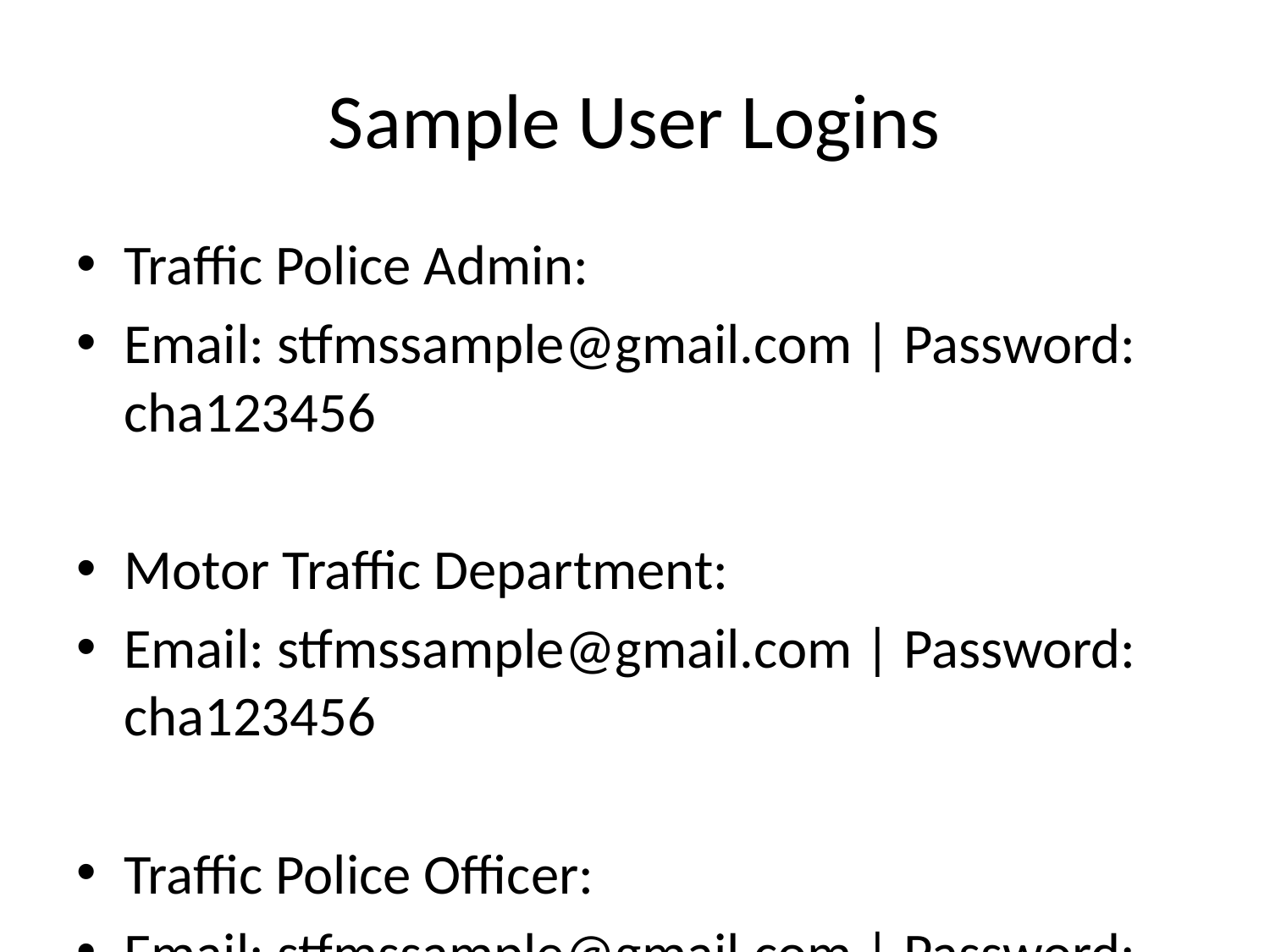

# Sample User Logins
Traffic Police Admin:
Email: stfmssample@gmail.com | Password: cha123456

Motor Traffic Department:
Email: stfmssample@gmail.com | Password: cha123456

Traffic Police Officer:
Email: stfmssample@gmail.com | Password: cha123456

Driver:
Email: stfmssample@gmail.com | Password: cha123456